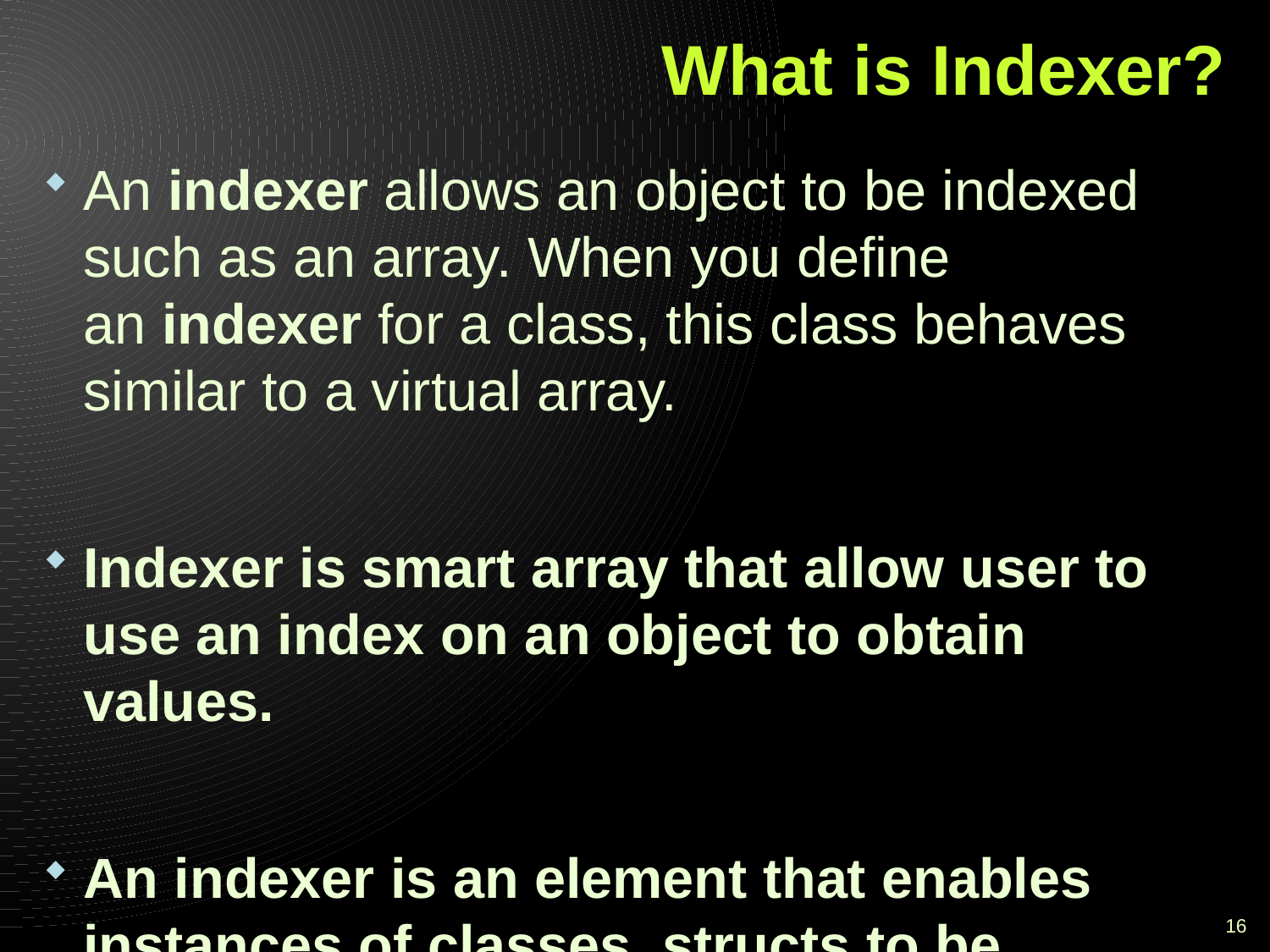

# What is Indexer?
An indexer allows an object to be indexed such as an array. When you define an indexer for a class, this class behaves similar to a virtual array.

Indexer is smart array that allow user to use an index on an object to obtain values.

An indexer is an element that enables instances of classes, structs to be indexed or categorized in the same way as array.

Declaring an indexer enables you to create classes that are like virtual arrays.

16